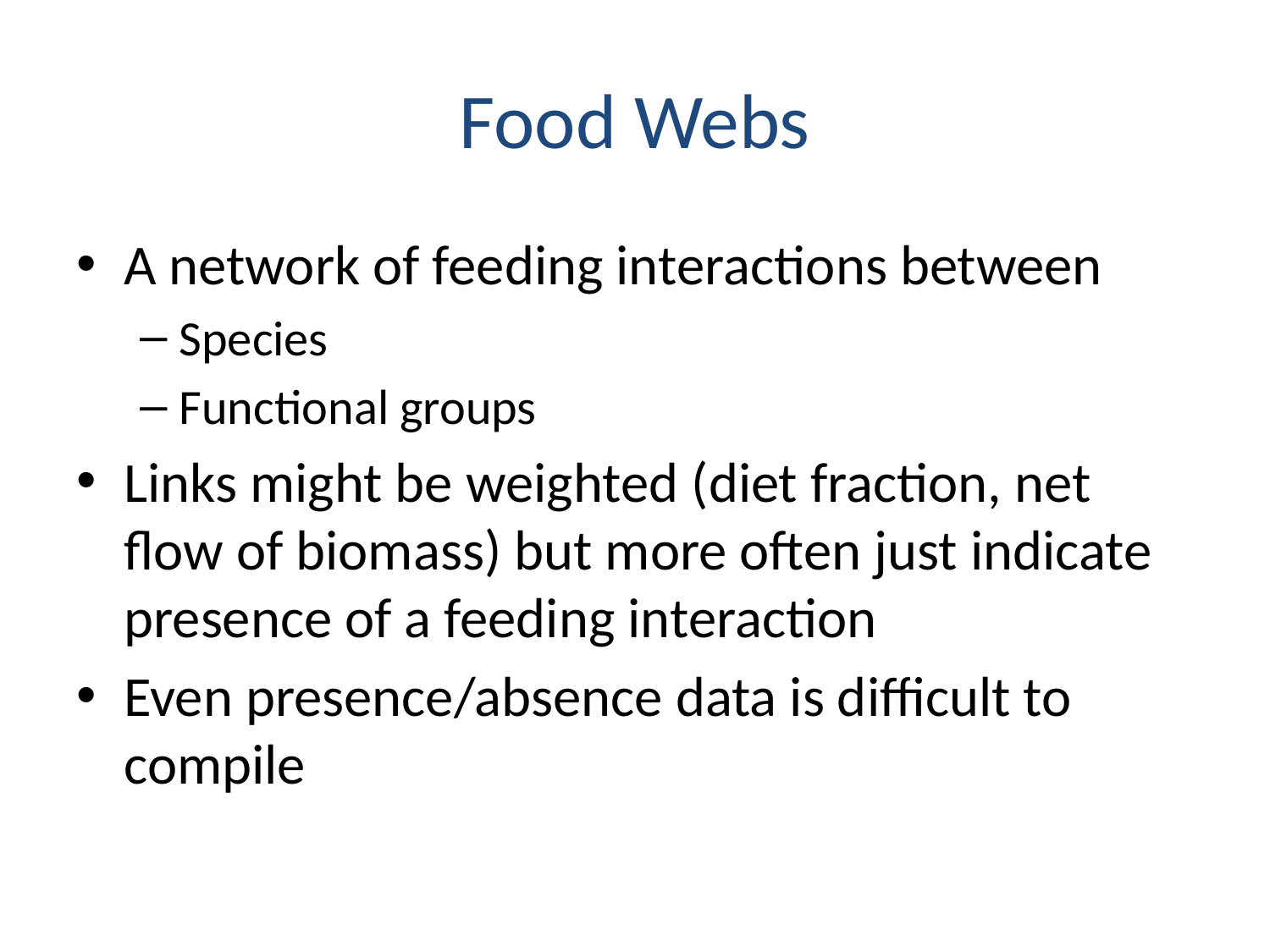

# Food Webs
A network of feeding interactions between
Species
Functional groups
Links might be weighted (diet fraction, net flow of biomass) but more often just indicate presence of a feeding interaction
Even presence/absence data is difficult to compile